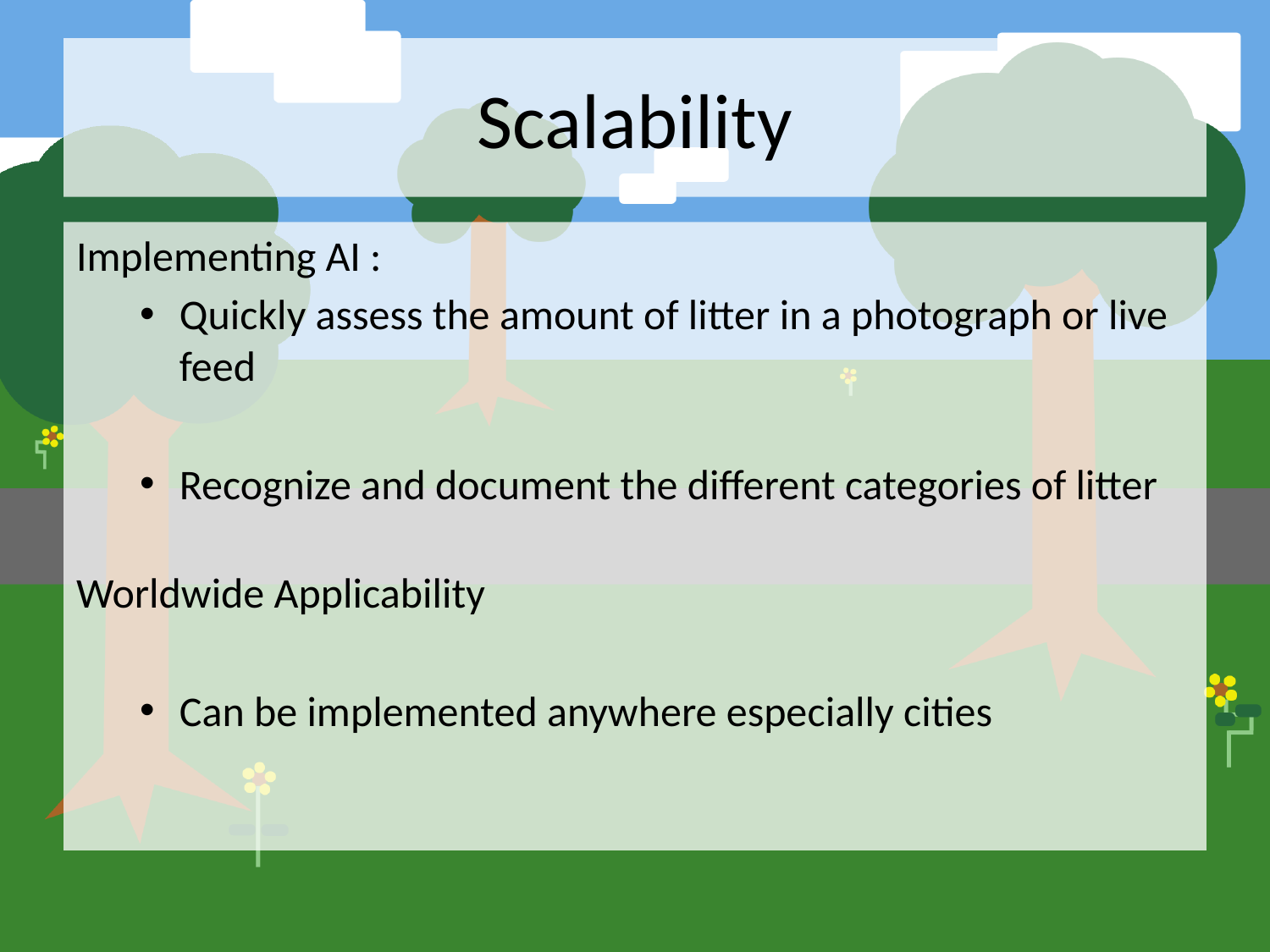

# Scalability
Implementing AI :
Quickly assess the amount of litter in a photograph or live feed

Recognize and document the different categories of litter

Worldwide Applicability

Can be implemented anywhere especially cities